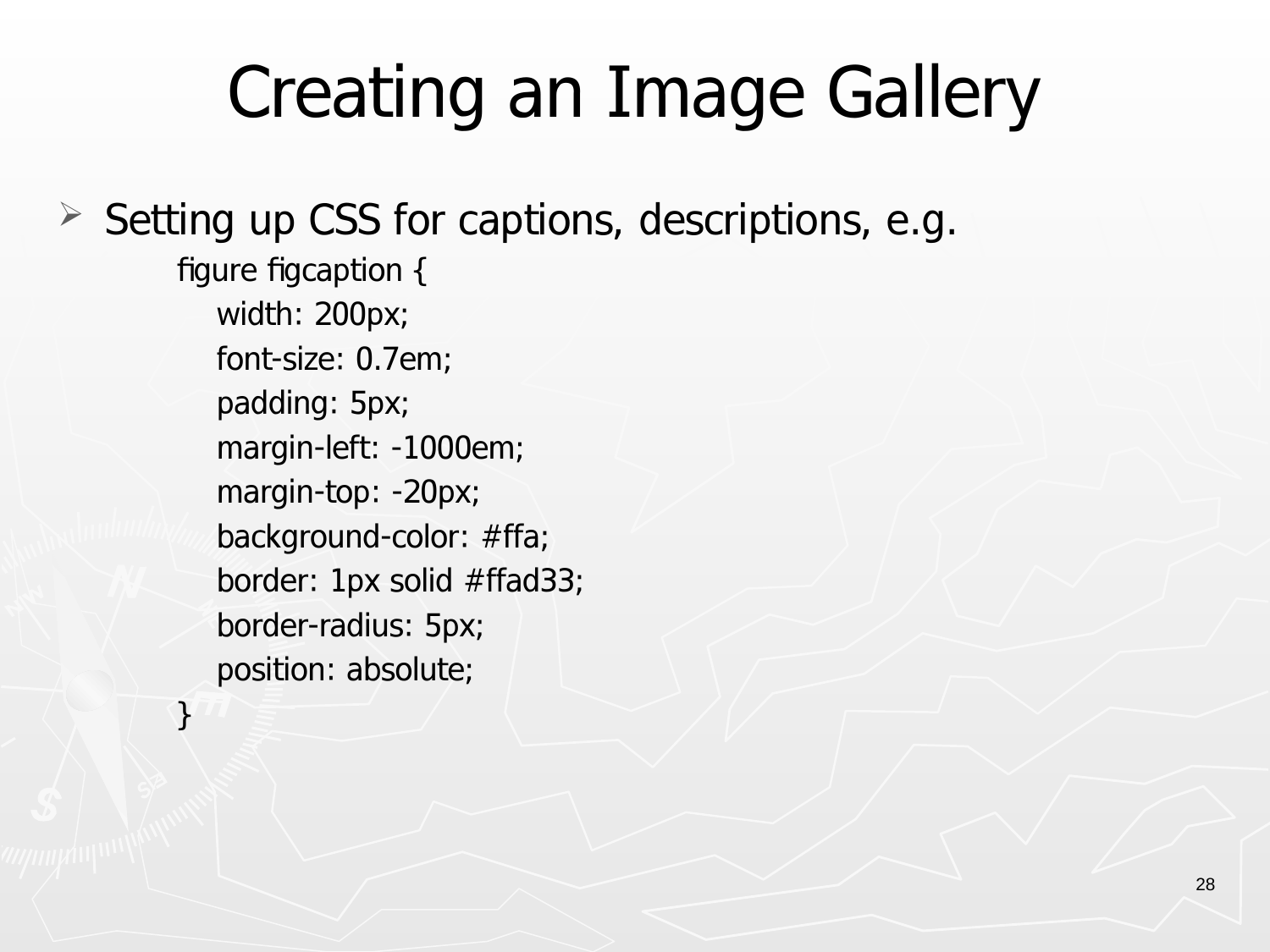

# Creating an Image Gallery
Setting up CSS for captions, descriptions, e.g.
            figure figcaption {
                width: 200px;
                font-size: 0.7em;
                padding: 5px;
                margin-left: -1000em;
                margin-top: -20px;
                background-color: #ffa;
                border: 1px solid #ffad33;
                border-radius: 5px;
                position: absolute;
            }

28